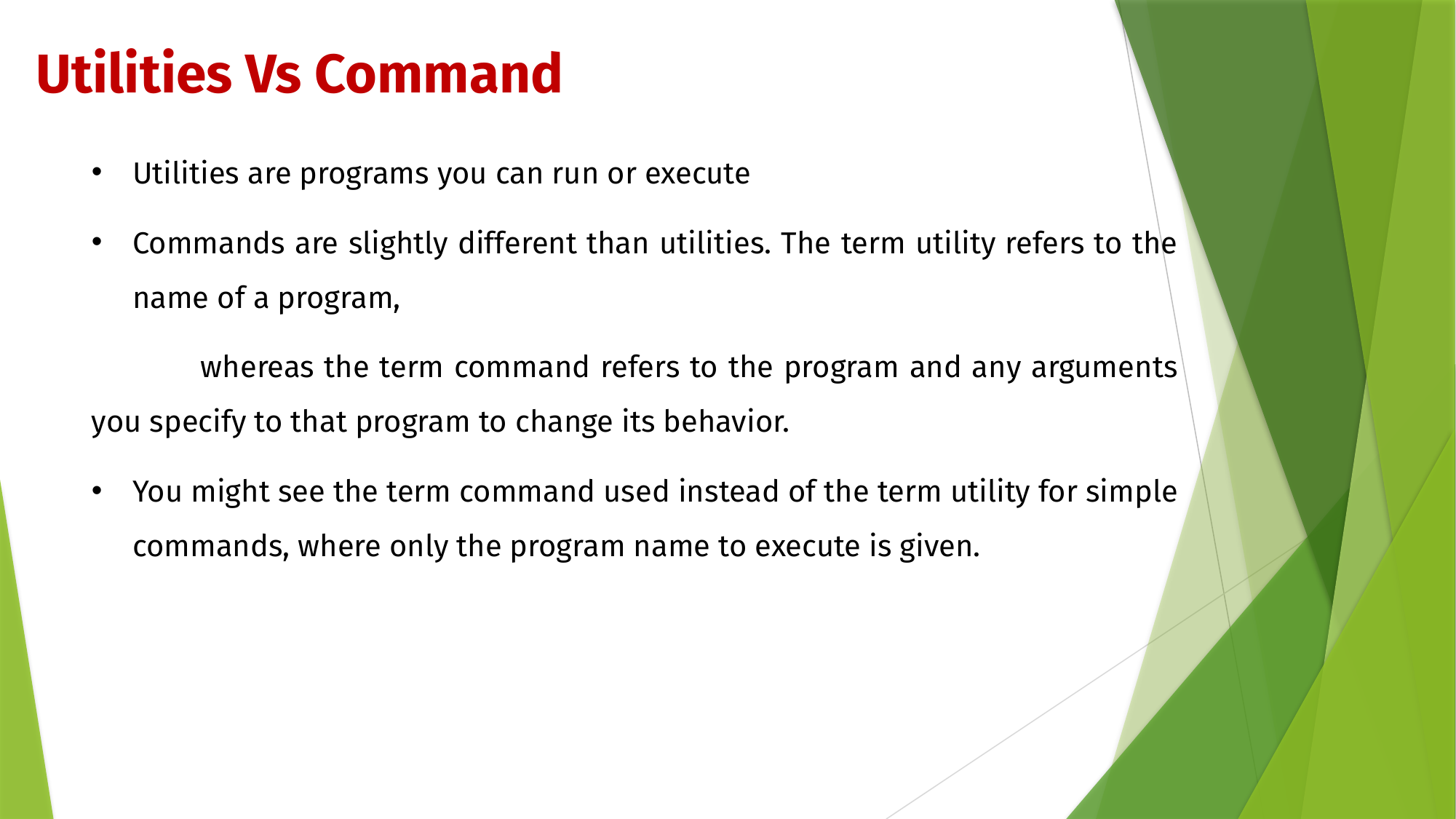

# Utilities Vs Command
Utilities are programs you can run or execute
Commands are slightly different than utilities. The term utility refers to the name of a program,
	whereas the term command refers to the program and any arguments you specify to that program to change its behavior.
You might see the term command used instead of the term utility for simple commands, where only the program name to execute is given.